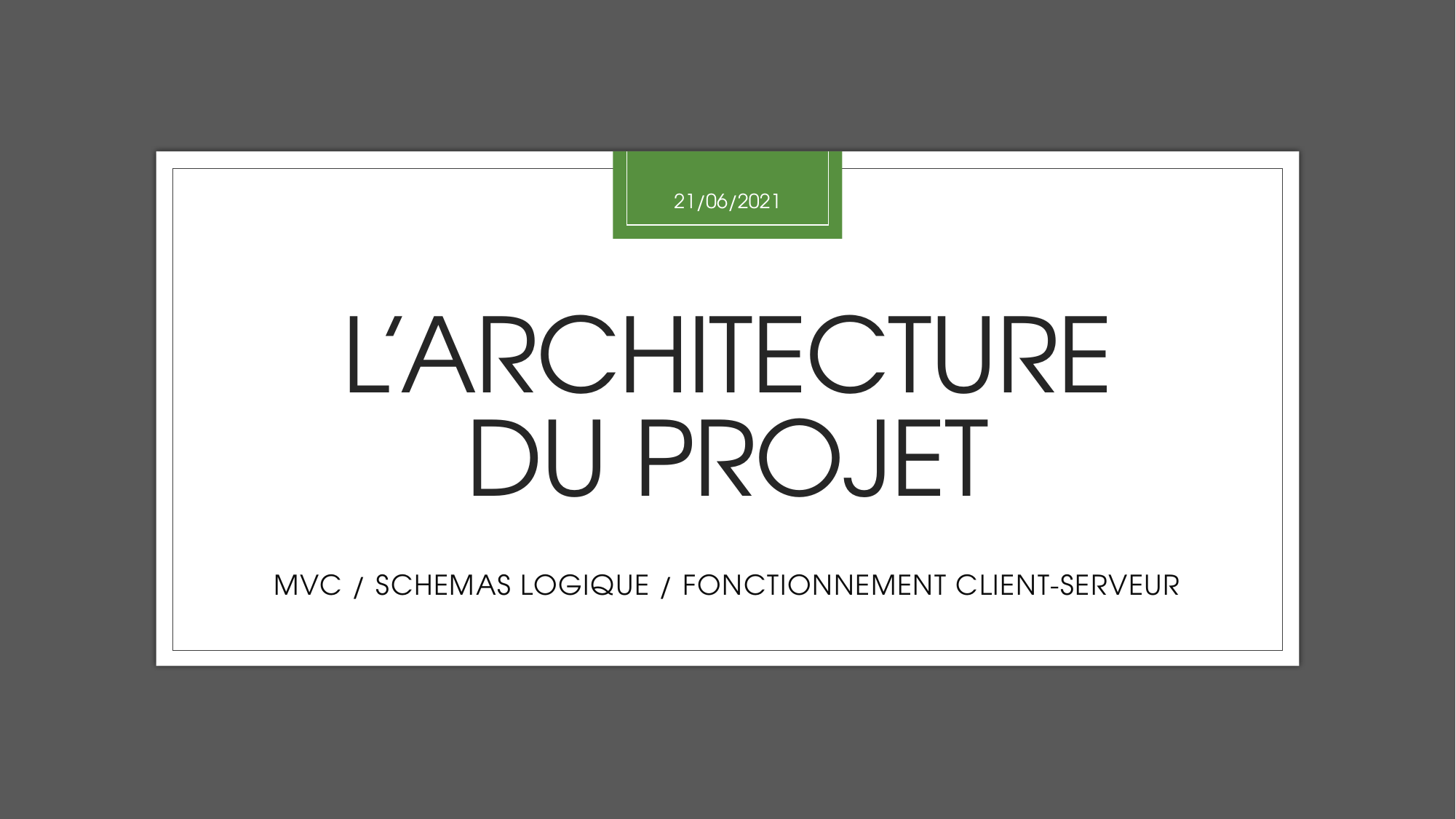

21/06/2021
# L’ARCHITECTURE DU PROJET
MVC / SCHEMAS LOGIQUE / FONCTIONNEMENT CLIENT-SERVEUR